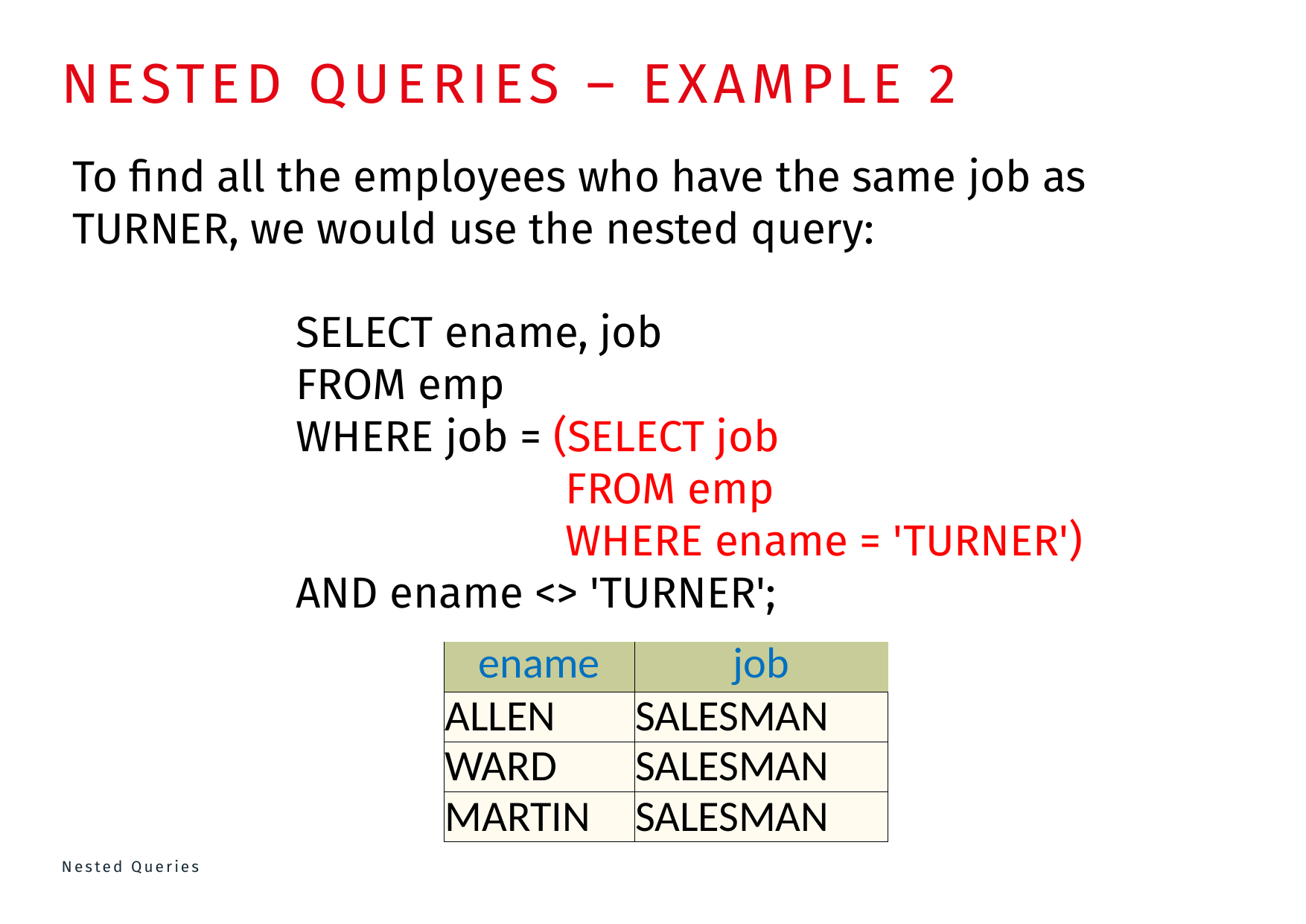

# NESTED QUERIES – example 2
To find all the employees who have the same job as TURNER, we would use the nested query:

		SELECT ename, job
		FROM emp
		WHERE job = (SELECT job
				    FROM emp
            			    WHERE ename = 'TURNER')
		AND ename <> 'TURNER';
| ename | job |
| --- | --- |
| ALLEN | SALESMAN |
| WARD | SALESMAN |
| MARTIN | SALESMAN |
Nested Queries